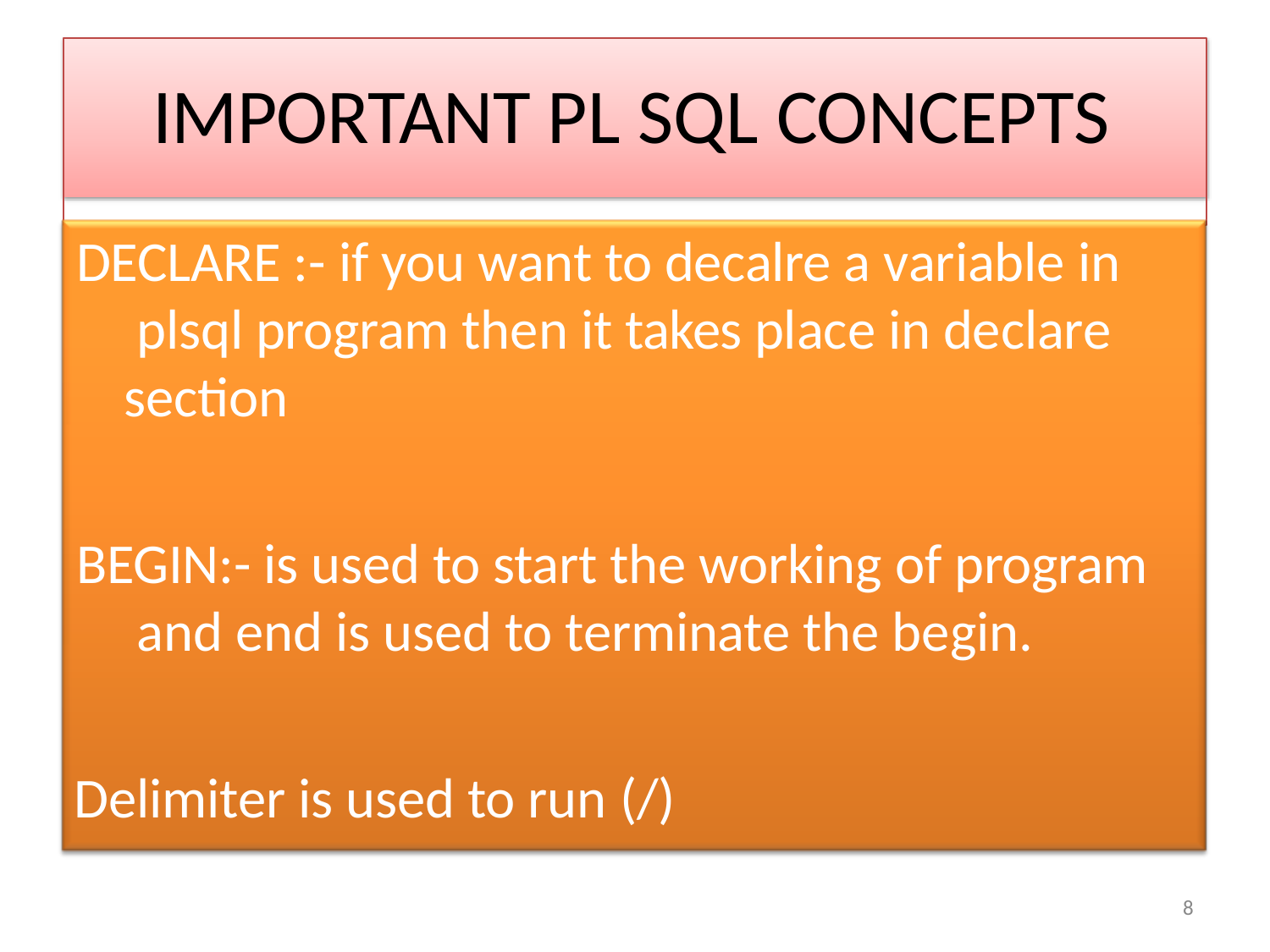

# IMPORTANT PL SQL CONCEPTS

DECLARE :- if you want to decalre a variable in  plsql program then it takes place in declare  section

BEGIN:- is used to start the working of program  and end is used to terminate the begin.

Delimiter is used to run (/)
8